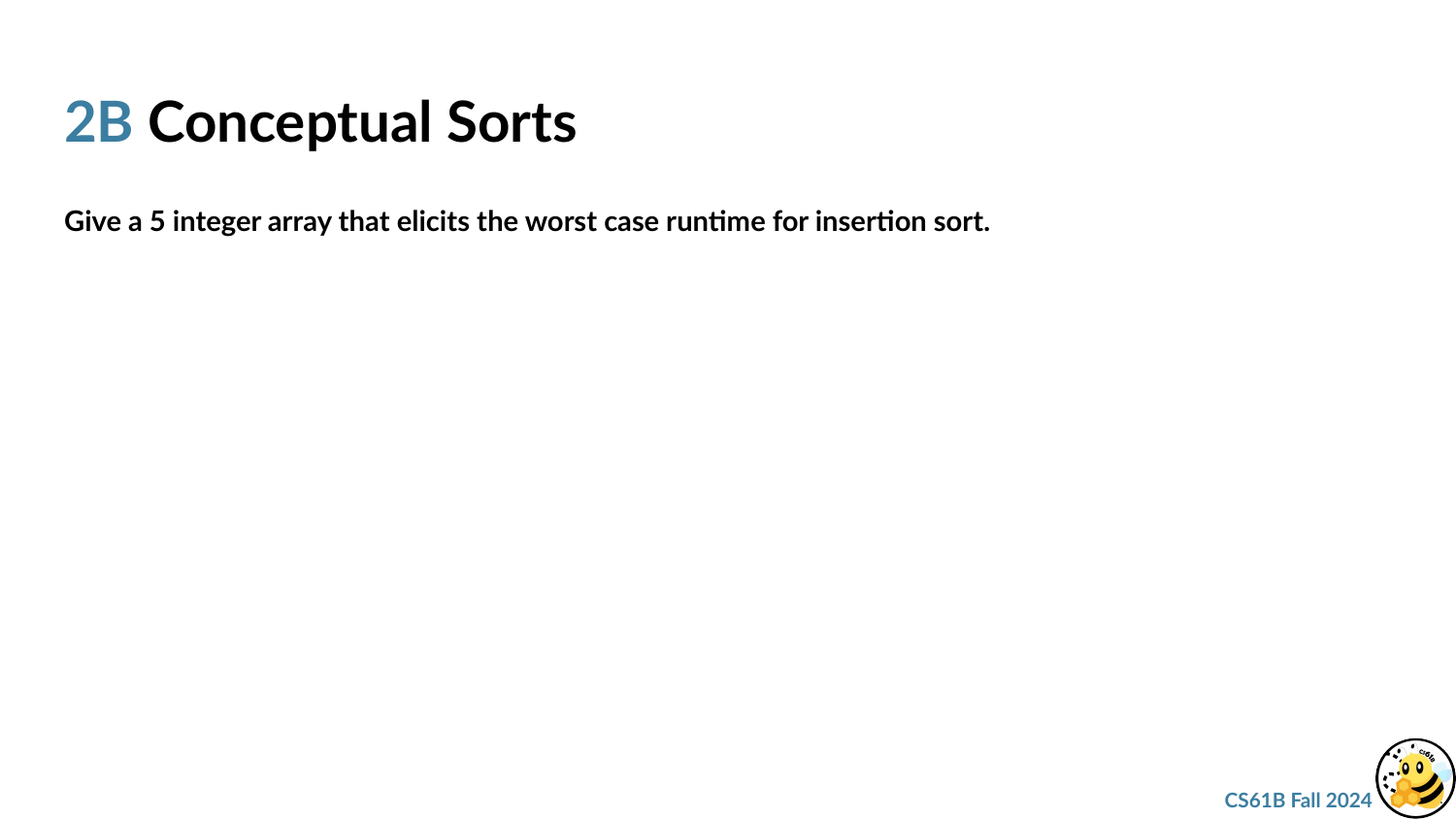

# 2B Conceptual Sorts
Give a 5 integer array that elicits the worst case runtime for insertion sort.